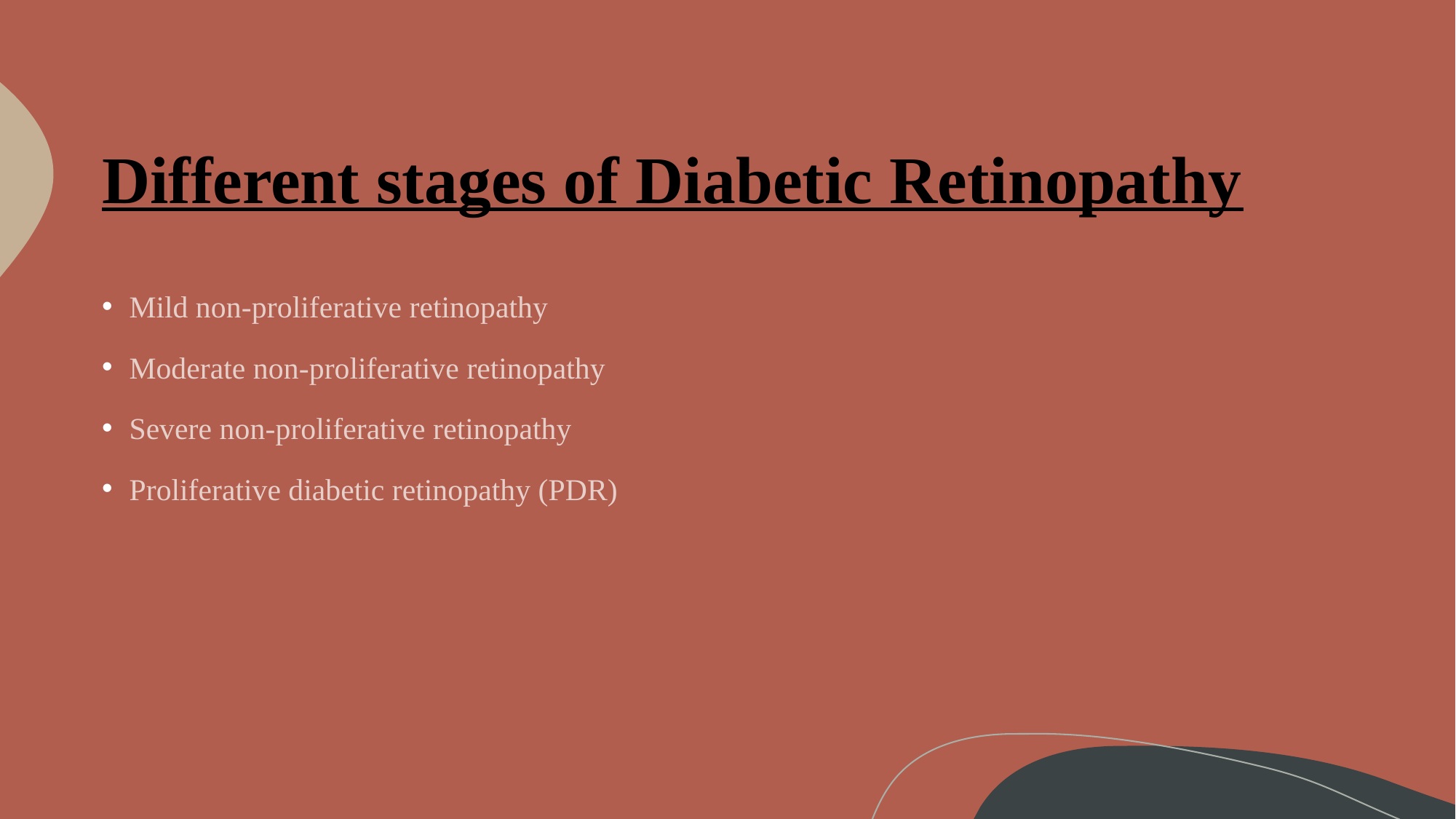

# Different stages of Diabetic Retinopathy
Mild non-proliferative retinopathy
Moderate non-proliferative retinopathy
Severe non-proliferative retinopathy
Proliferative diabetic retinopathy (PDR)